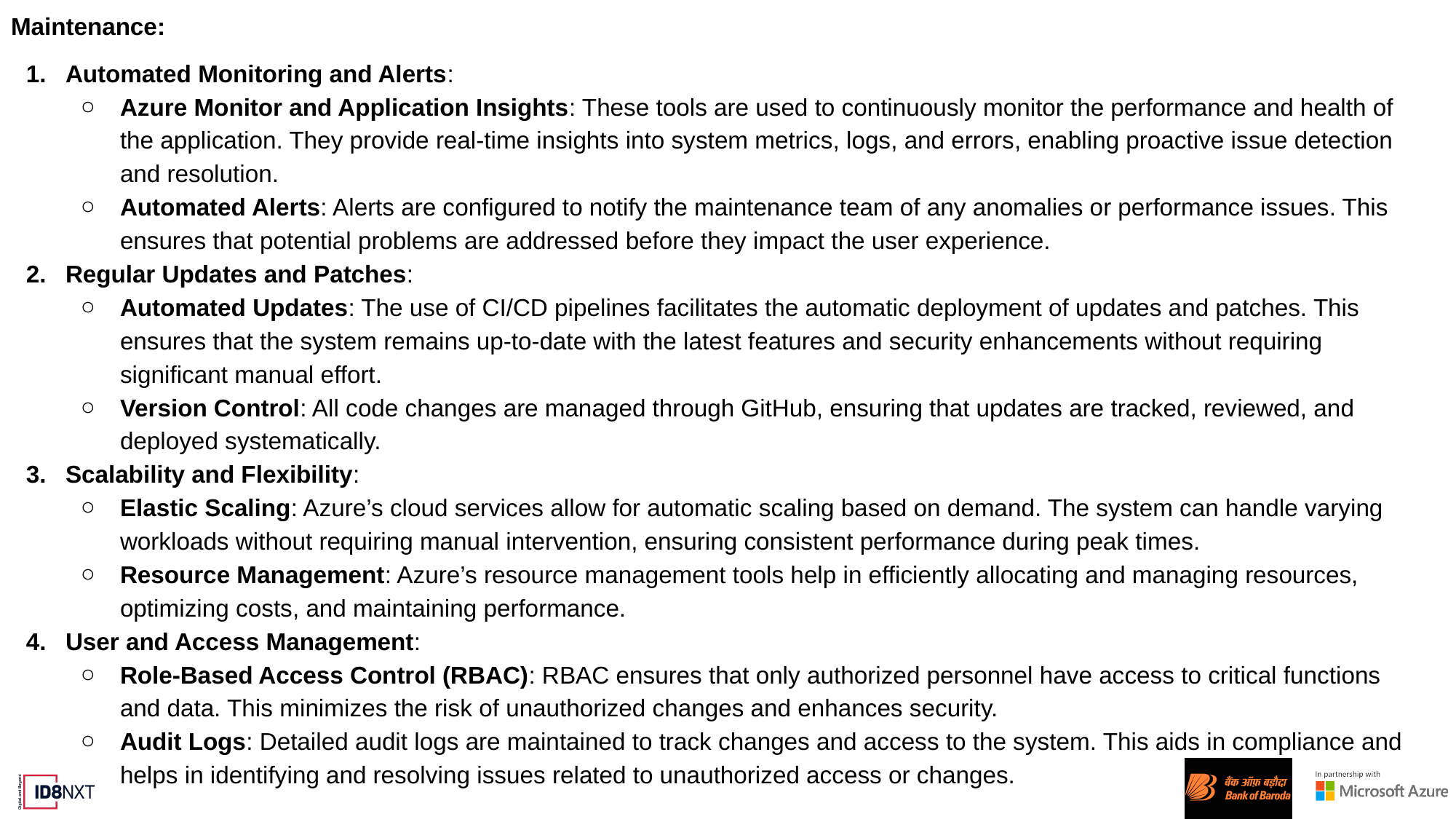

# Maintenance:
Automated Monitoring and Alerts:
Azure Monitor and Application Insights: These tools are used to continuously monitor the performance and health of the application. They provide real-time insights into system metrics, logs, and errors, enabling proactive issue detection and resolution.
Automated Alerts: Alerts are configured to notify the maintenance team of any anomalies or performance issues. This ensures that potential problems are addressed before they impact the user experience.
Regular Updates and Patches:
Automated Updates: The use of CI/CD pipelines facilitates the automatic deployment of updates and patches. This ensures that the system remains up-to-date with the latest features and security enhancements without requiring significant manual effort.
Version Control: All code changes are managed through GitHub, ensuring that updates are tracked, reviewed, and deployed systematically.
Scalability and Flexibility:
Elastic Scaling: Azure’s cloud services allow for automatic scaling based on demand. The system can handle varying workloads without requiring manual intervention, ensuring consistent performance during peak times.
Resource Management: Azure’s resource management tools help in efficiently allocating and managing resources, optimizing costs, and maintaining performance.
User and Access Management:
Role-Based Access Control (RBAC): RBAC ensures that only authorized personnel have access to critical functions and data. This minimizes the risk of unauthorized changes and enhances security.
Audit Logs: Detailed audit logs are maintained to track changes and access to the system. This aids in compliance and helps in identifying and resolving issues related to unauthorized access or changes.